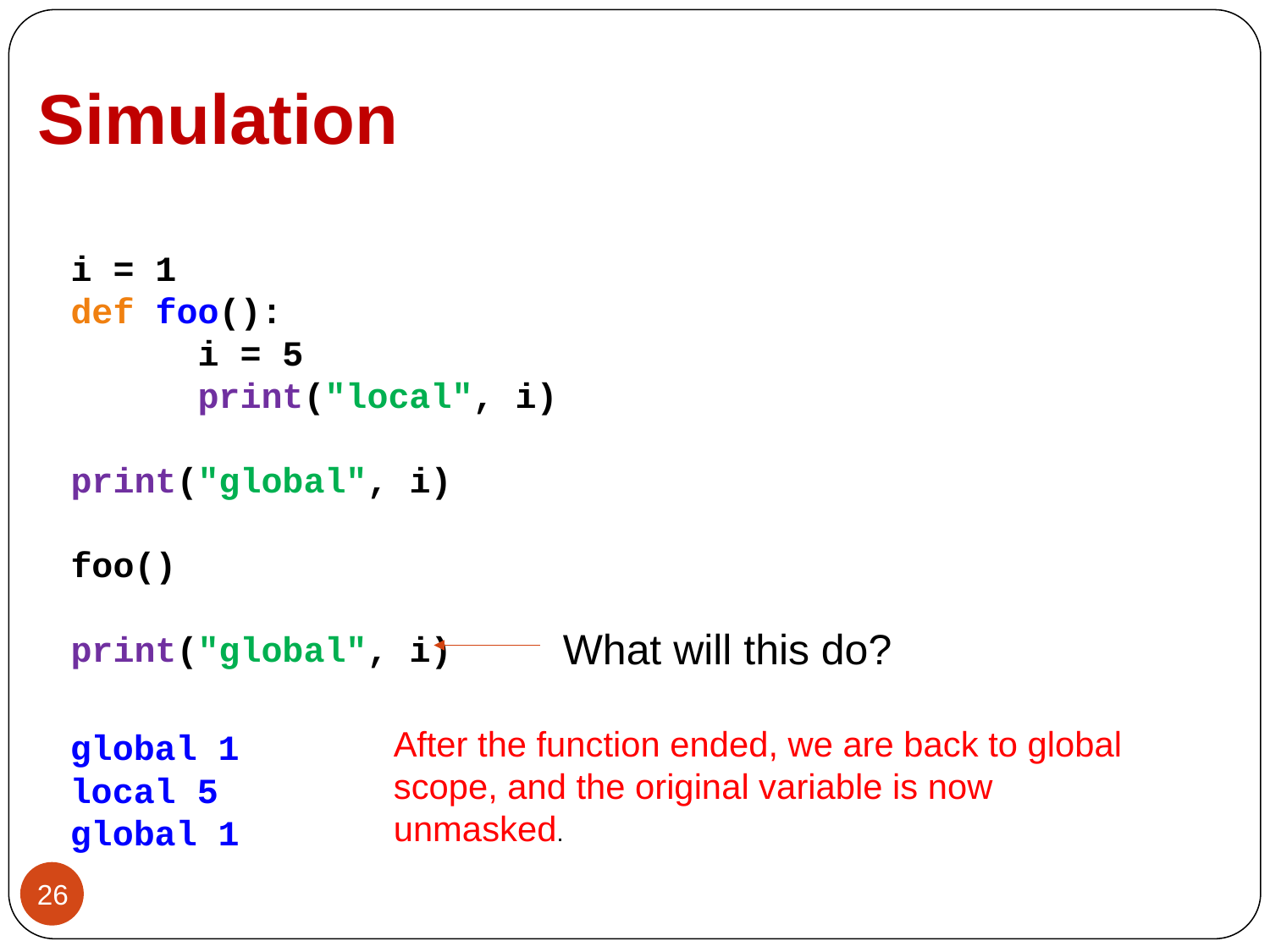

# Simulation
i = 1
def foo():
	i = 5
	print("local", i)

print("global", i)

foo()

print("global", i)
What will this do?
After the function ended, we are back to global scope, and the original variable is now unmasked.
global 1
local 5
global 1